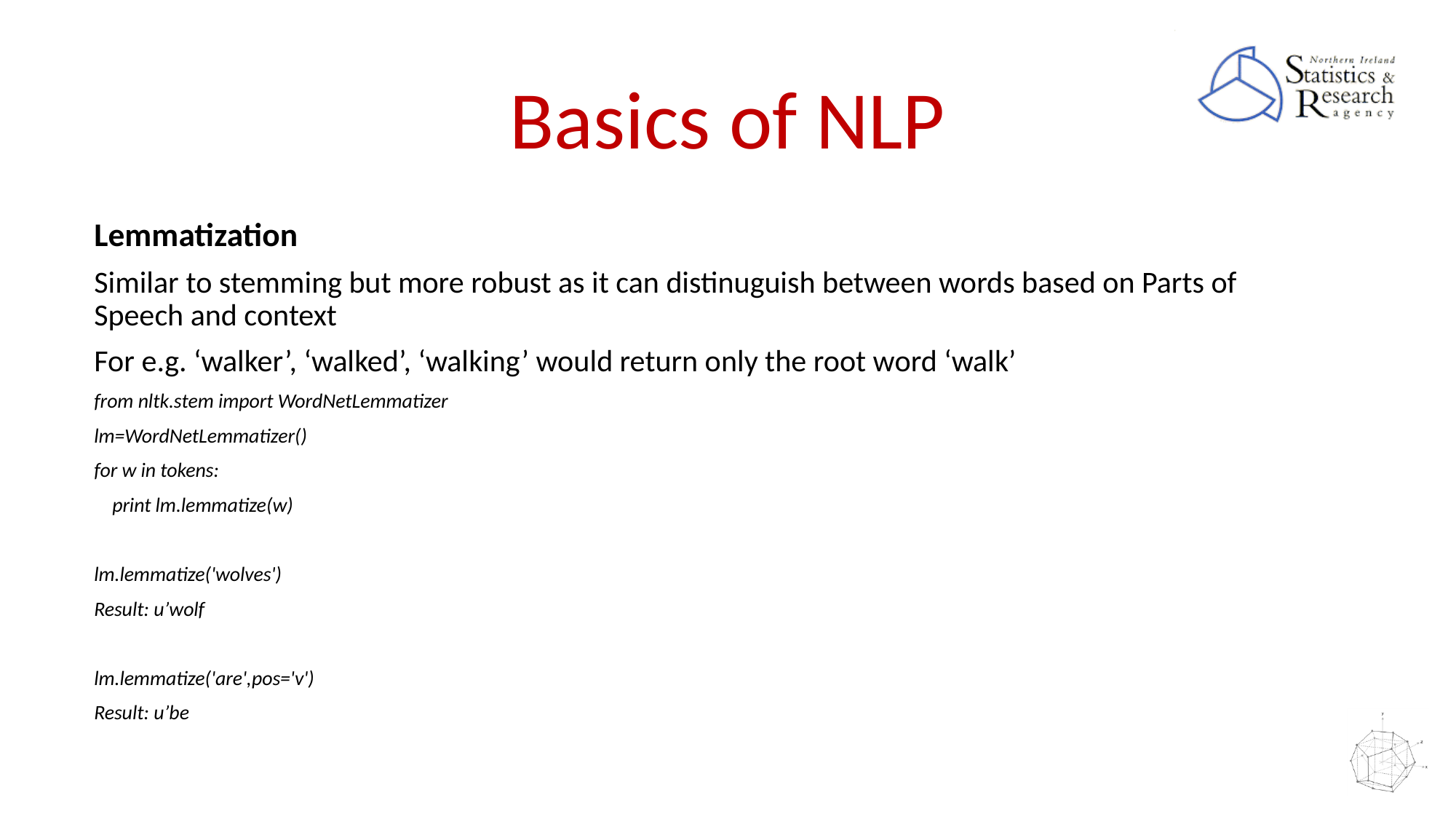

# Basics of NLP
Lemmatization
Similar to stemming but more robust as it can distinuguish between words based on Parts of Speech and context
For e.g. ‘walker’, ‘walked’, ‘walking’ would return only the root word ‘walk’
from nltk.stem import WordNetLemmatizer
lm=WordNetLemmatizer()
for w in tokens:
    print lm.lemmatize(w)

lm.lemmatize('wolves')
Result: u’wolf

lm.lemmatize('are',pos='v')
Result: u’be